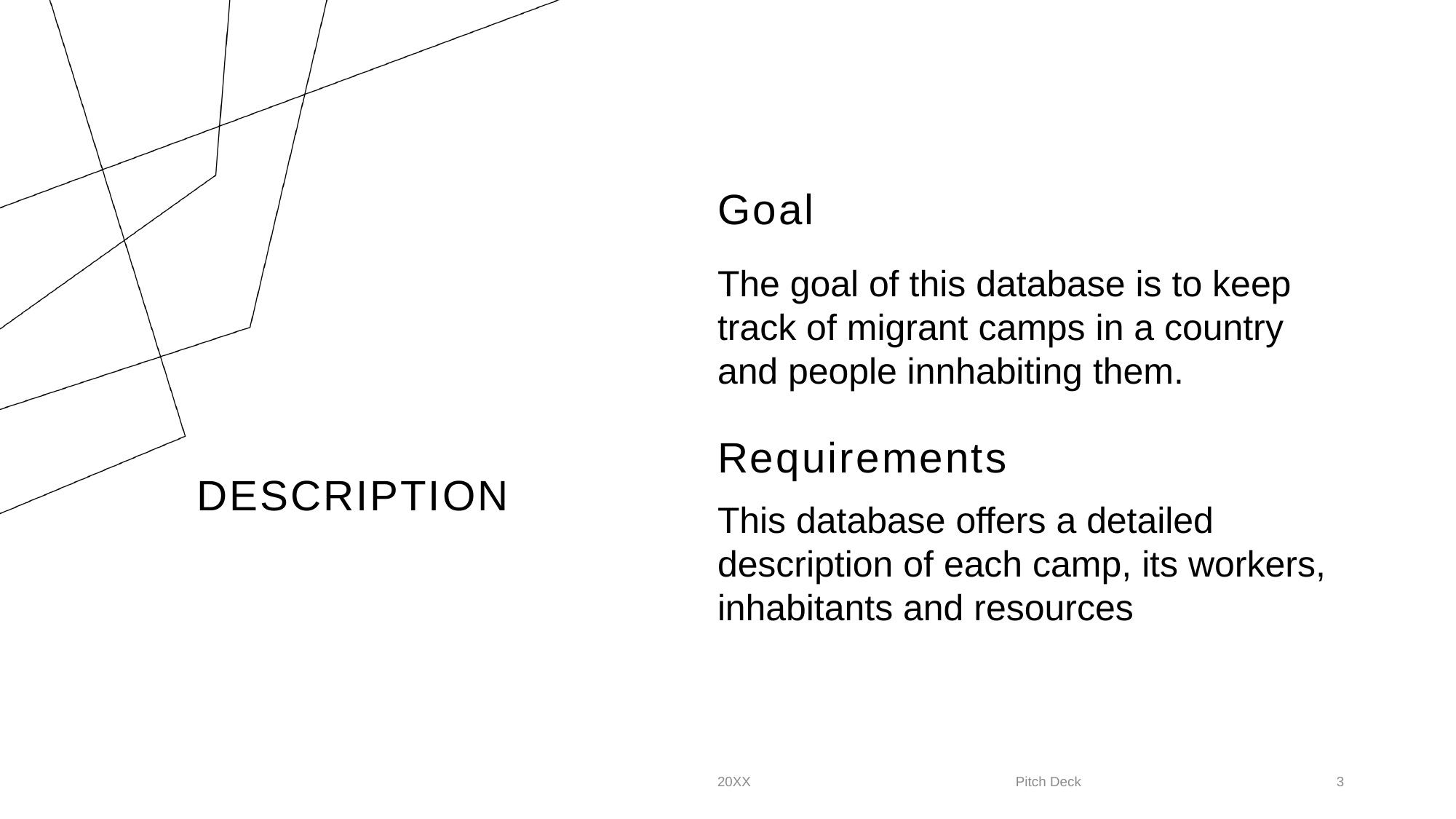

Goal
The goal of this database is to keep track of migrant camps in a country and people innhabiting them.
# Description
Requirements
This database offers a detailed description of each camp, its workers, inhabitants and resources
20XX
Pitch Deck
3